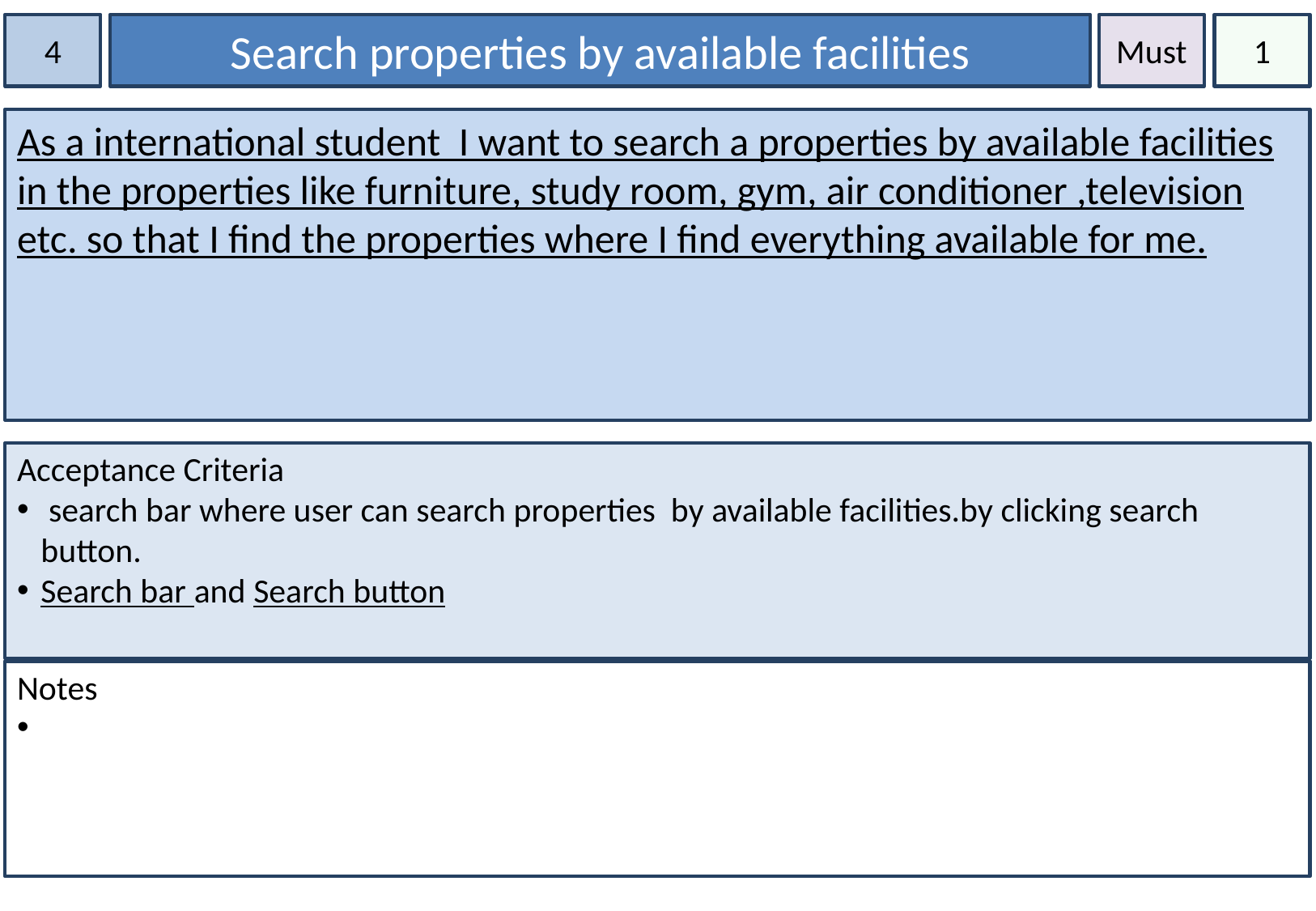

4

Search properties by available facilities
Must
1
As a international student  I want to search a properties by available facilities in the properties like furniture, study room, gym, air conditioner ,television etc. so that I find the properties where I find everything available for me.
Acceptance Criteria
 search bar where user can search properties  by available facilities.by clicking search button.
Search bar and Search button
Notes